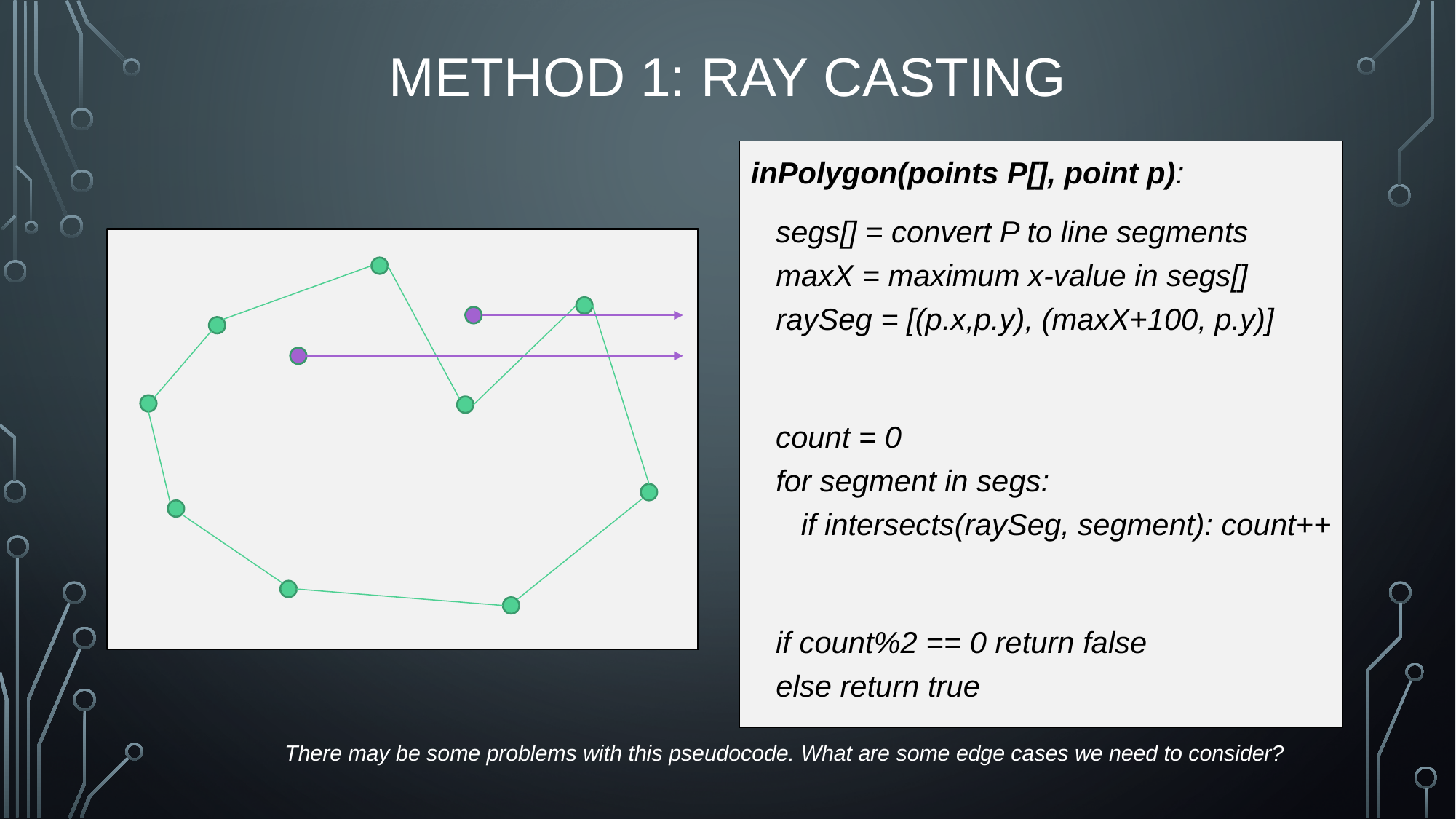

# Method 1: Ray Casting
inPolygon(points P[], point p):
   segs[] = convert P to line segments
   maxX = maximum x-value in segs[]
   raySeg = [(p.x,p.y), (maxX+100, p.y)]

   count = 0
   for segment in segs:
      if intersects(raySeg, segment): count++

   if count%2 == 0 return false
   else return true

There may be some problems with this pseudocode. What are some edge cases we need to consider?